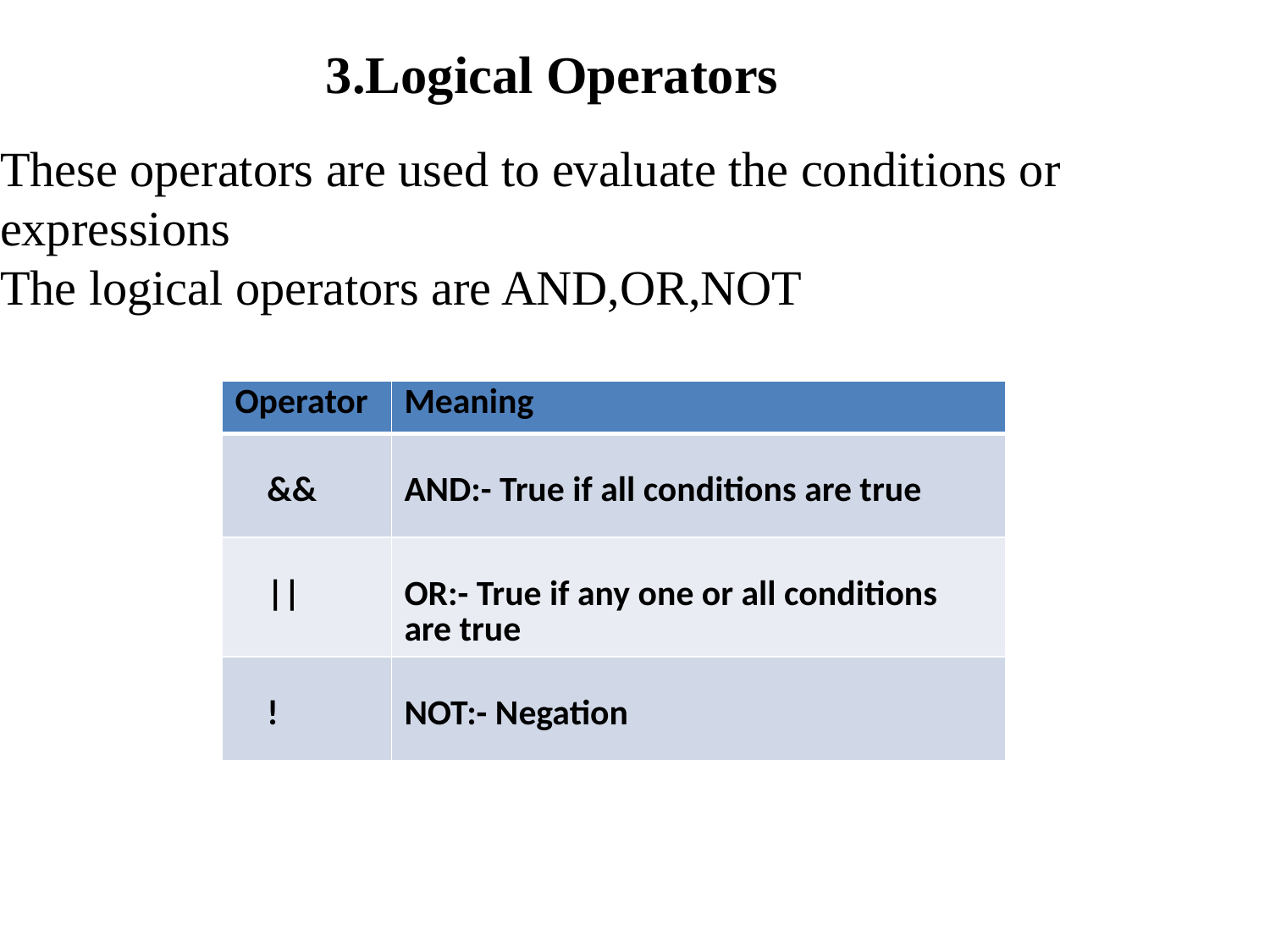

# 3.Logical Operators
These operators are used to evaluate the conditions or expressions
The logical operators are AND,OR,NOT
| Operator | Meaning |
| --- | --- |
| && | AND:- True if all conditions are true |
| || | OR:- True if any one or all conditions are true |
| ! | NOT:- Negation |